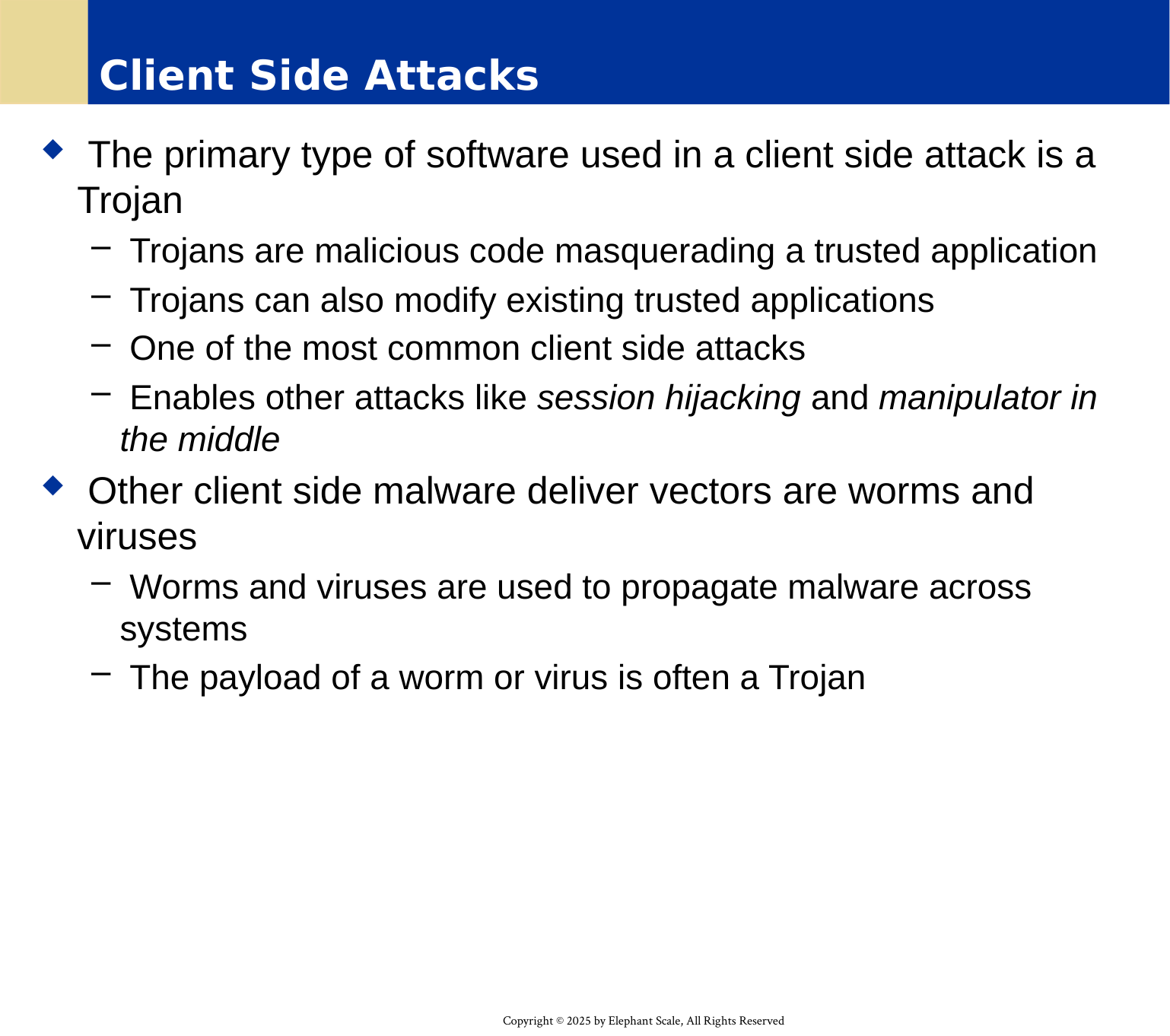

# Client Side Attacks
 The primary type of software used in a client side attack is a Trojan
 Trojans are malicious code masquerading a trusted application
 Trojans can also modify existing trusted applications
 One of the most common client side attacks
 Enables other attacks like session hijacking and manipulator in the middle
 Other client side malware deliver vectors are worms and viruses
 Worms and viruses are used to propagate malware across systems
 The payload of a worm or virus is often a Trojan
Copyright © 2025 by Elephant Scale, All Rights Reserved